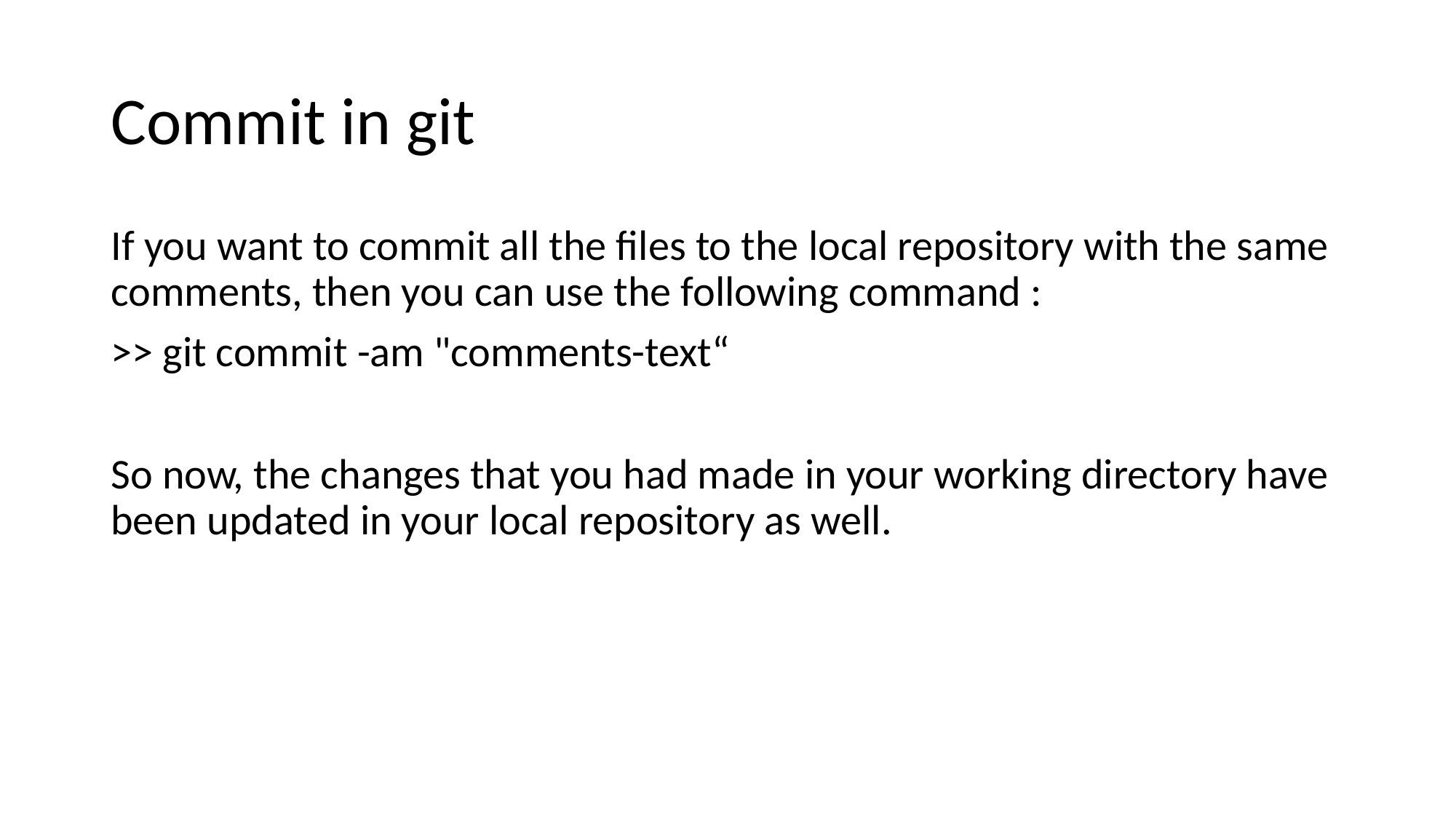

# Commit in git
If you want to commit all the files to the local repository with the same comments, then you can use the following command :
>> git commit -am "comments-text“

So now, the changes that you had made in your working directory have been updated in your local repository as well.